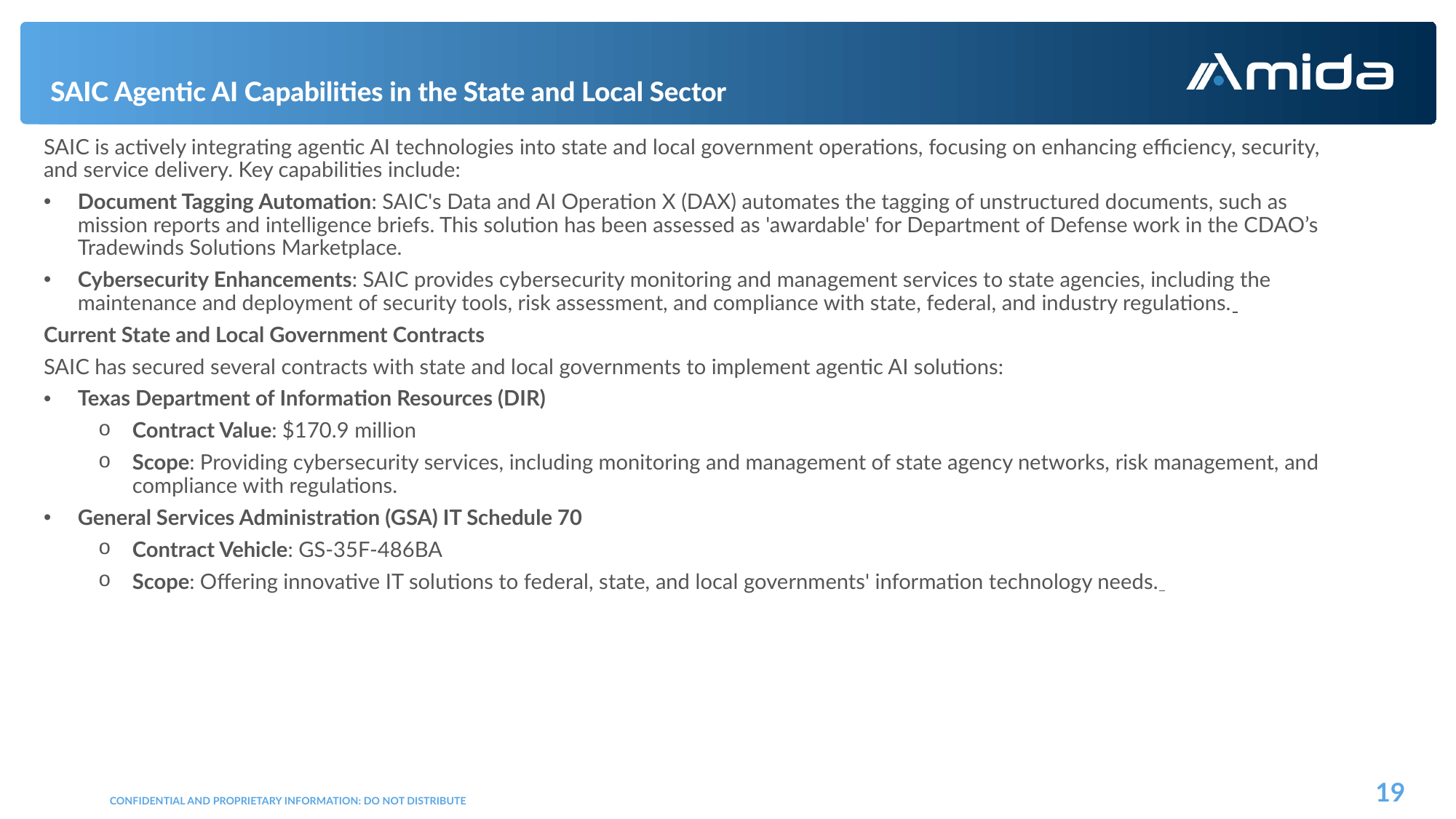

# SAIC Agentic AI Capabilities in the State and Local Sector
SAIC is actively integrating agentic AI technologies into state and local government operations, focusing on enhancing efficiency, security, and service delivery. Key capabilities include:
Document Tagging Automation: SAIC's Data and AI Operation X (DAX) automates the tagging of unstructured documents, such as mission reports and intelligence briefs. This solution has been assessed as 'awardable' for Department of Defense work in the CDAO’s Tradewinds Solutions Marketplace.
Cybersecurity Enhancements: SAIC provides cybersecurity monitoring and management services to state agencies, including the maintenance and deployment of security tools, risk assessment, and compliance with state, federal, and industry regulations.
Current State and Local Government Contracts
SAIC has secured several contracts with state and local governments to implement agentic AI solutions:
Texas Department of Information Resources (DIR)
Contract Value: $170.9 million
Scope: Providing cybersecurity services, including monitoring and management of state agency networks, risk management, and compliance with regulations.
General Services Administration (GSA) IT Schedule 70
Contract Vehicle: GS-35F-486BA
Scope: Offering innovative IT solutions to federal, state, and local governments' information technology needs.